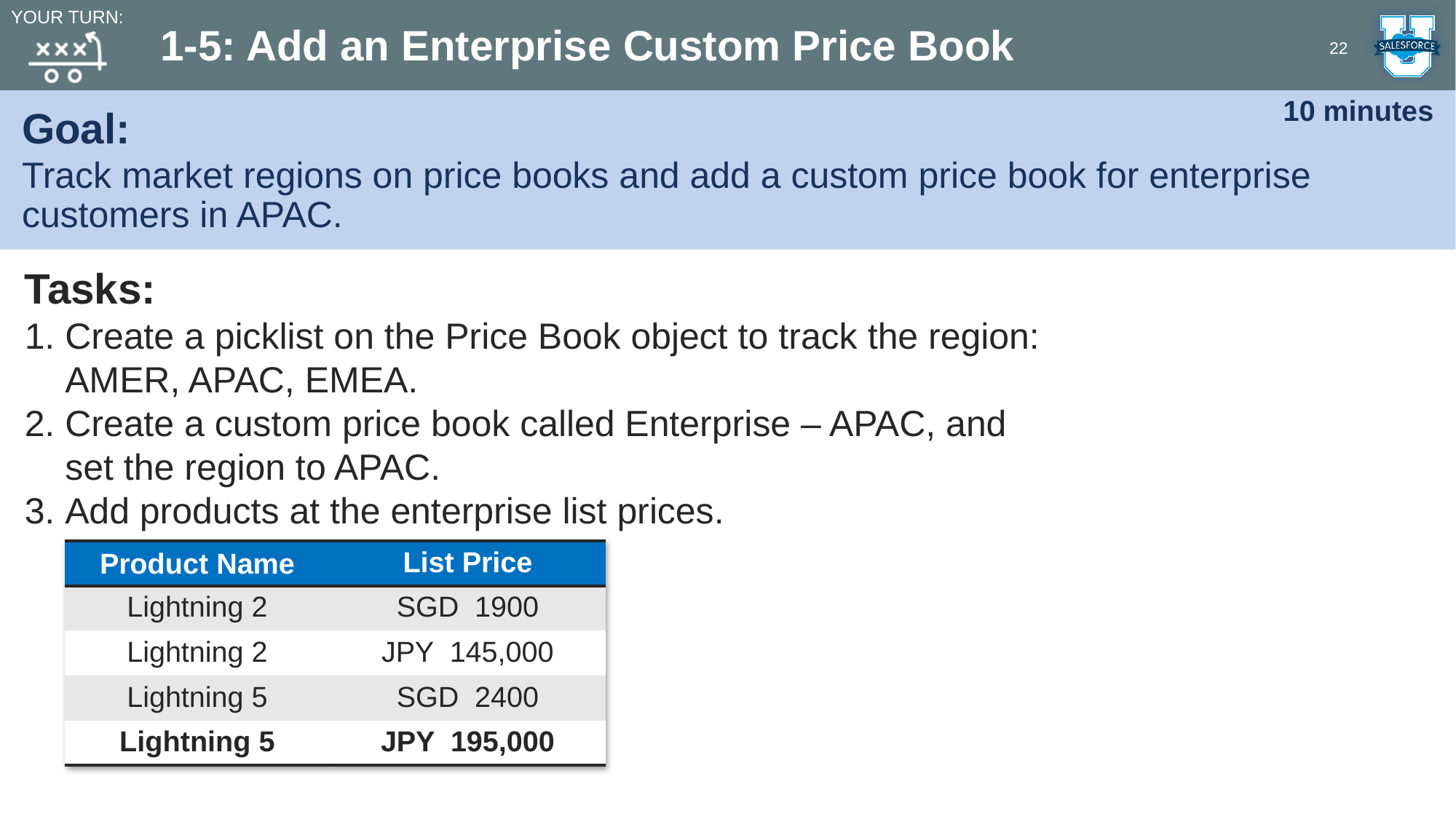

Your turn:
# 1-5: Add an Enterprise Custom Price Book
22
Goal:
Track market regions on price books and add a custom price book for enterprise customers in APAC.
10 minutes
Tasks:
Create a picklist on the Price Book object to track the region: AMER, APAC, EMEA.
Create a custom price book called Enterprise – APAC, and set the region to APAC.
Add products at the enterprise list prices.
| Product Name | List Price |
| --- | --- |
| Lightning 2 | SGD 1900 |
| Lightning 2 | JPY 145,000 |
| Lightning 5 | SGD 2400 |
| Lightning 5 | JPY 195,000 |